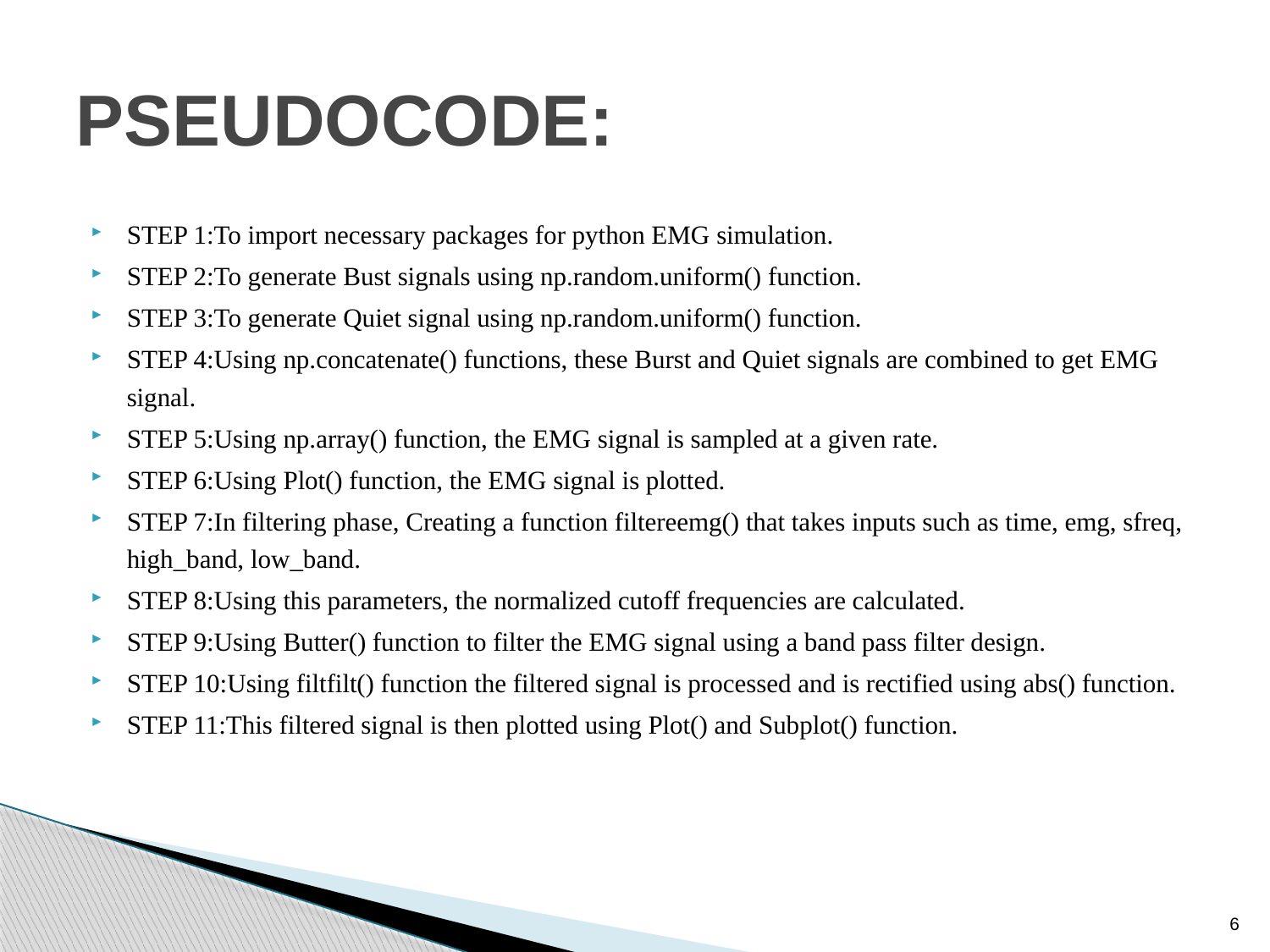

# PSEUDOCODE:
STEP 1:To import necessary packages for python EMG simulation.
STEP 2:To generate Bust signals using np.random.uniform() function.
STEP 3:To generate Quiet signal using np.random.uniform() function.
STEP 4:Using np.concatenate() functions, these Burst and Quiet signals are combined to get EMG signal.
STEP 5:Using np.array() function, the EMG signal is sampled at a given rate.
STEP 6:Using Plot() function, the EMG signal is plotted.
STEP 7:In filtering phase, Creating a function filtereemg() that takes inputs such as time, emg, sfreq, high_band, low_band.
STEP 8:Using this parameters, the normalized cutoff frequencies are calculated.
STEP 9:Using Butter() function to filter the EMG signal using a band pass filter design.
STEP 10:Using filtfilt() function the filtered signal is processed and is rectified using abs() function.
STEP 11:This filtered signal is then plotted using Plot() and Subplot() function.

6